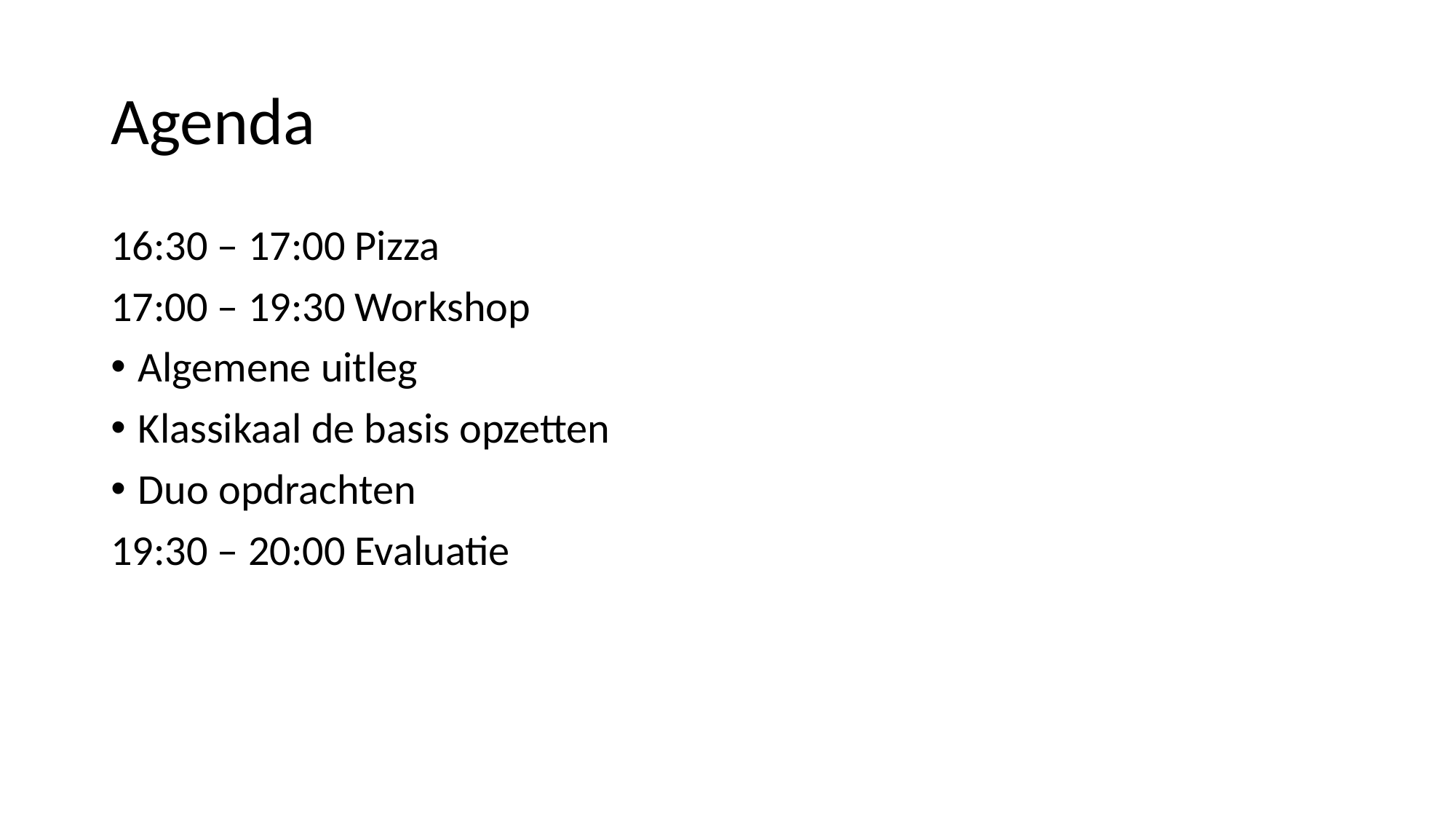

# Agenda
16:30 – 17:00 Pizza
17:00 – 19:30 Workshop
Algemene uitleg
Klassikaal de basis opzetten
Duo opdrachten
19:30 – 20:00 Evaluatie